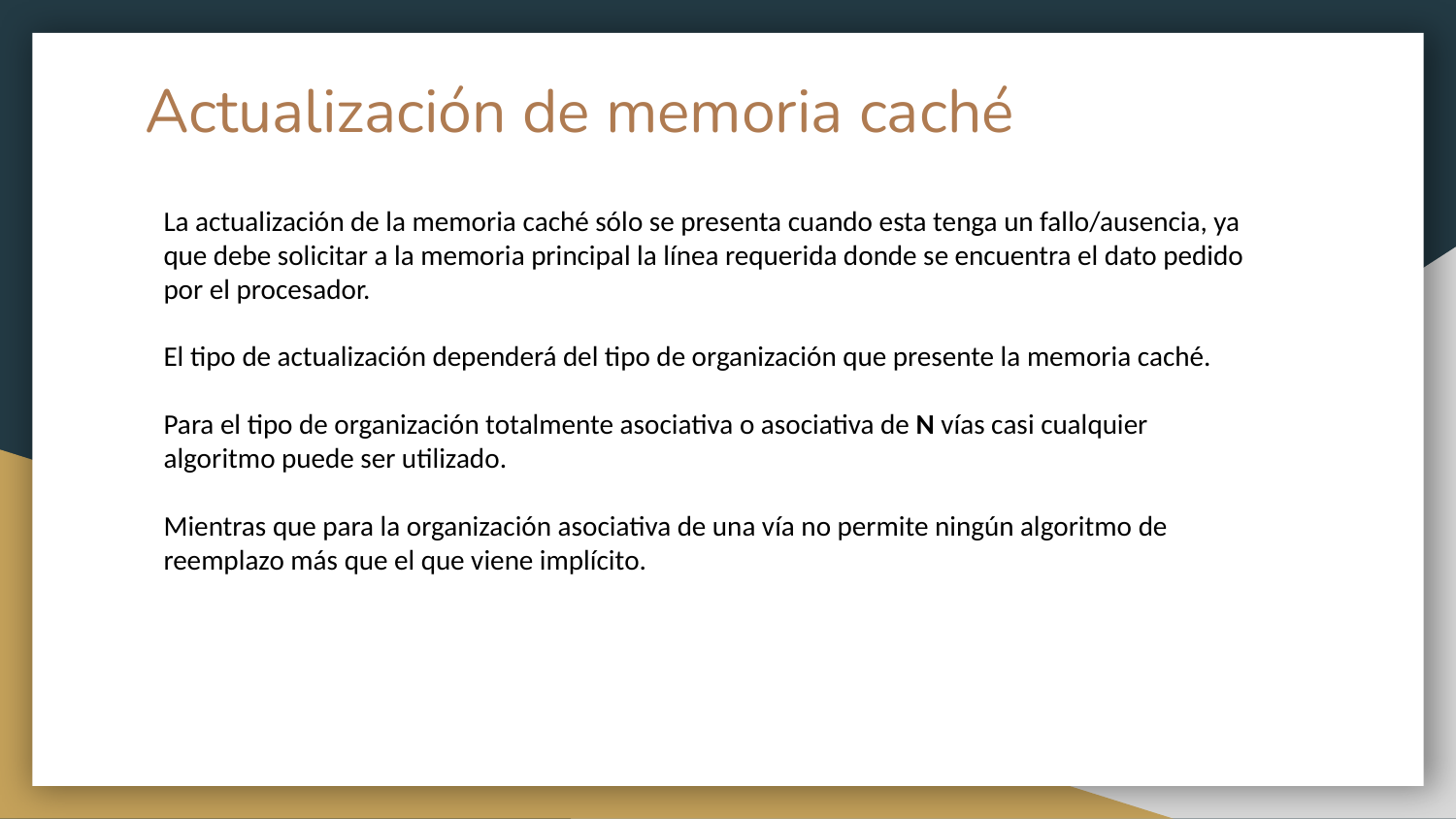

# Actualización de memoria caché
La actualización de la memoria caché sólo se presenta cuando esta tenga un fallo/ausencia, ya que debe solicitar a la memoria principal la línea requerida donde se encuentra el dato pedido por el procesador.
El tipo de actualización dependerá del tipo de organización que presente la memoria caché.

Para el tipo de organización totalmente asociativa o asociativa de N vías casi cualquier algoritmo puede ser utilizado.

Mientras que para la organización asociativa de una vía no permite ningún algoritmo de reemplazo más que el que viene implícito.